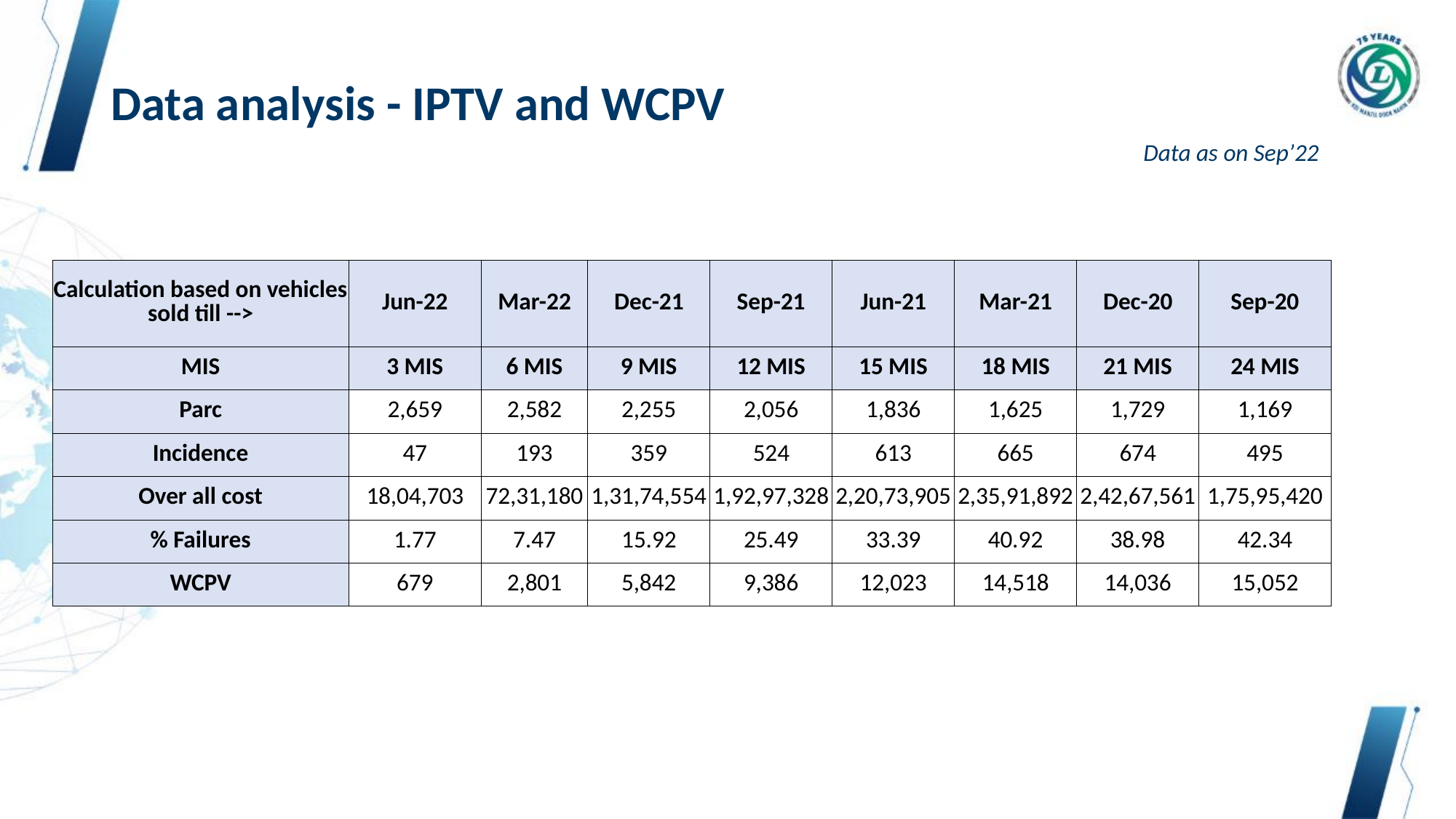

# Data analysis - IPTV and WCPV
Data as on Sep’22
| Calculation based on vehicles sold till --> | Jun-22 | Mar-22 | Dec-21 | Sep-21 | Jun-21 | Mar-21 | Dec-20 | Sep-20 |
| --- | --- | --- | --- | --- | --- | --- | --- | --- |
| MIS | 3 MIS | 6 MIS | 9 MIS | 12 MIS | 15 MIS | 18 MIS | 21 MIS | 24 MIS |
| Parc | 2,659 | 2,582 | 2,255 | 2,056 | 1,836 | 1,625 | 1,729 | 1,169 |
| Incidence | 47 | 193 | 359 | 524 | 613 | 665 | 674 | 495 |
| Over all cost | 18,04,703 | 72,31,180 | 1,31,74,554 | 1,92,97,328 | 2,20,73,905 | 2,35,91,892 | 2,42,67,561 | 1,75,95,420 |
| % Failures | 1.77 | 7.47 | 15.92 | 25.49 | 33.39 | 40.92 | 38.98 | 42.34 |
| WCPV | 679 | 2,801 | 5,842 | 9,386 | 12,023 | 14,518 | 14,036 | 15,052 |